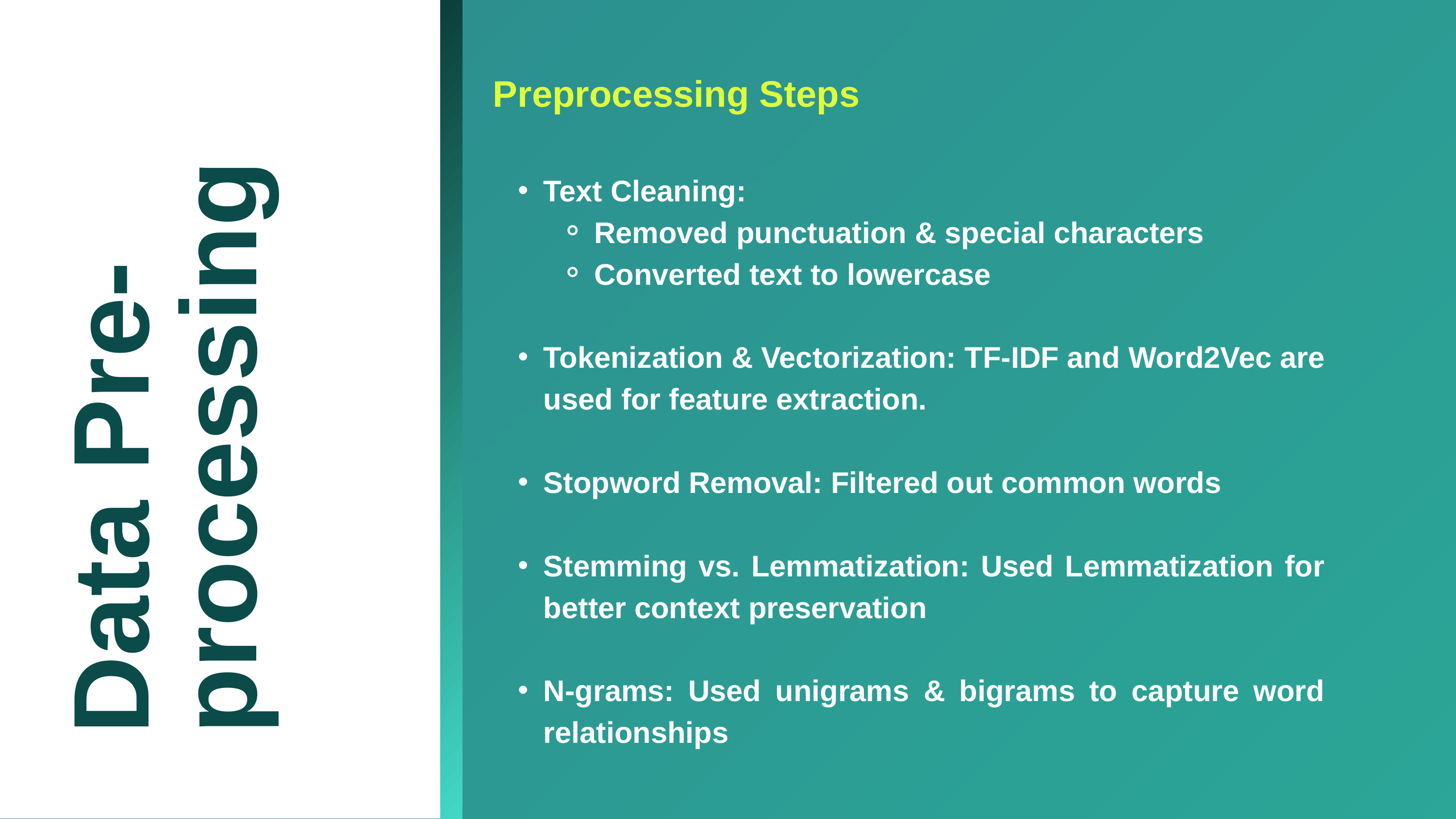

Preprocessing Steps

Text Cleaning:
Removed punctuation & special characters
Converted text to lowercase

Tokenization & Vectorization: TF-IDF and Word2Vec are used for feature extraction.

Stopword Removal: Filtered out common words

Stemming vs. Lemmatization: Used Lemmatization for better context preservation

N-grams: Used unigrams & bigrams to capture word relationships

Data Pre-processing